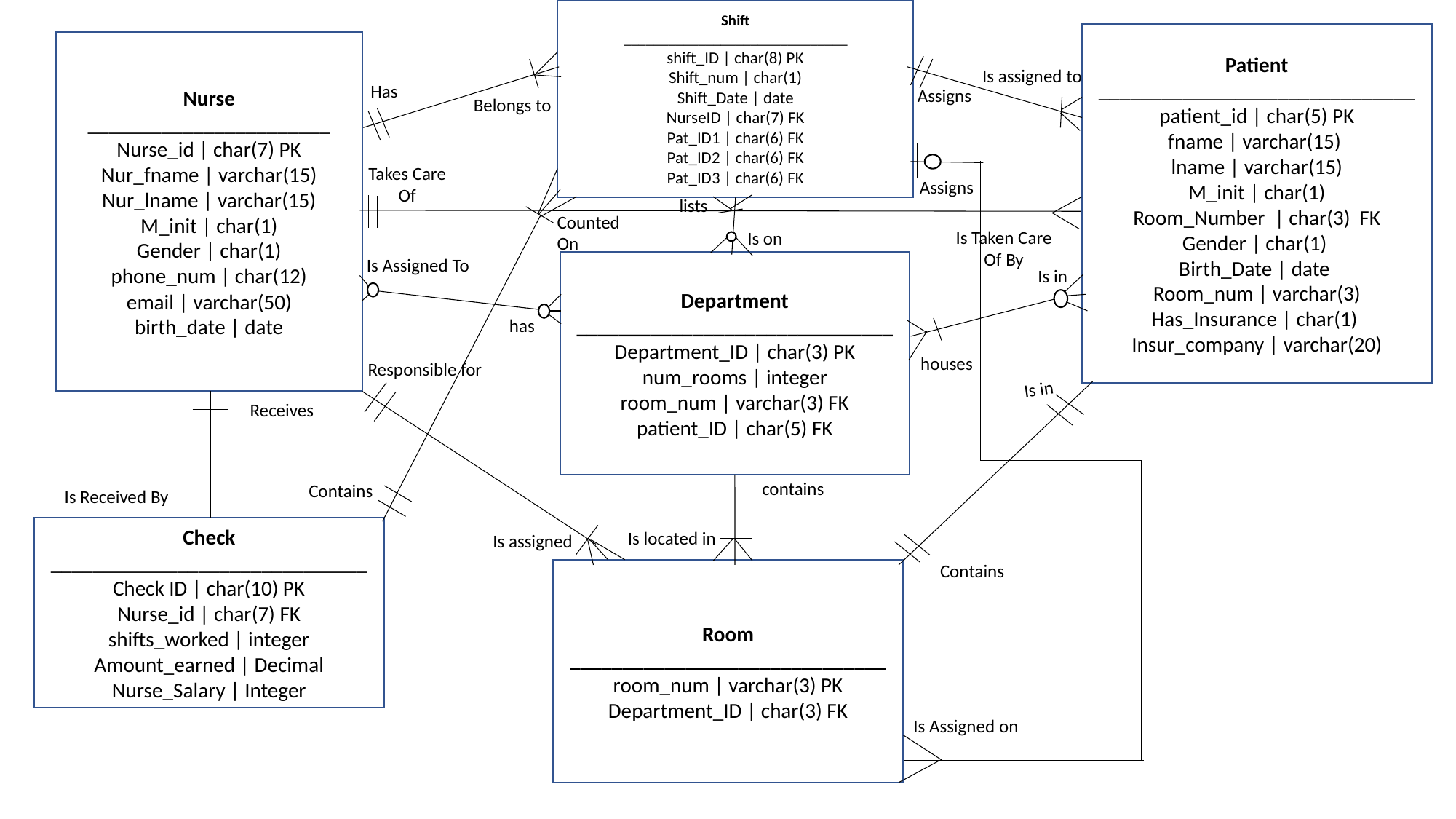

Shift
______________________________
shift_ID | char(8) PK
Shift_num | char(1)
Shift_Date | date
NurseID | char(7) FK
Pat_ID1 | char(6) FK
Pat_ID2 | char(6) FK
Pat_ID3 | char(6) FK
Patient
______________________________
patient_id | char(5) PK
fname | varchar(15)
lname | varchar(15)
M_init | char(1)
Room_Number  | char(3)  FK
Gender | char(1)
Birth_Date | date
Room_num | varchar(3)
Has_Insurance | char(1)
Insur_company | varchar(20)
Nurse
_______________________
Nurse_id | char(7) PK
Nur_fname | varchar(15)
Nur_lname | varchar(15)
M_init | char(1)
Gender | char(1)
phone_num | char(12)
email | varchar(50)
birth_date | date
Is assigned to
Has
Assigns
Belongs to

Takes Care Of
Assigns
lists
Counted On
Is Taken Care Of By
Is on

Is Assigned To
Department
______________________________
Department_ID | char(3) PK
num_rooms | integer
room_num | varchar(3) FK
patient_ID | char(5) FK
Is in

has
houses
Responsible for
Is in
Receives
Contains
contains
Is Received By
Check
______________________________
Check ID | char(10) PK
Nurse_id | char(7) FK
shifts_worked | integer
Amount_earned | Decimal
Nurse_Salary | Integer
Is located in
Is assigned
Contains
Room
______________________________
room_num | varchar(3) PK
Department_ID | char(3) FK
Is Assigned on